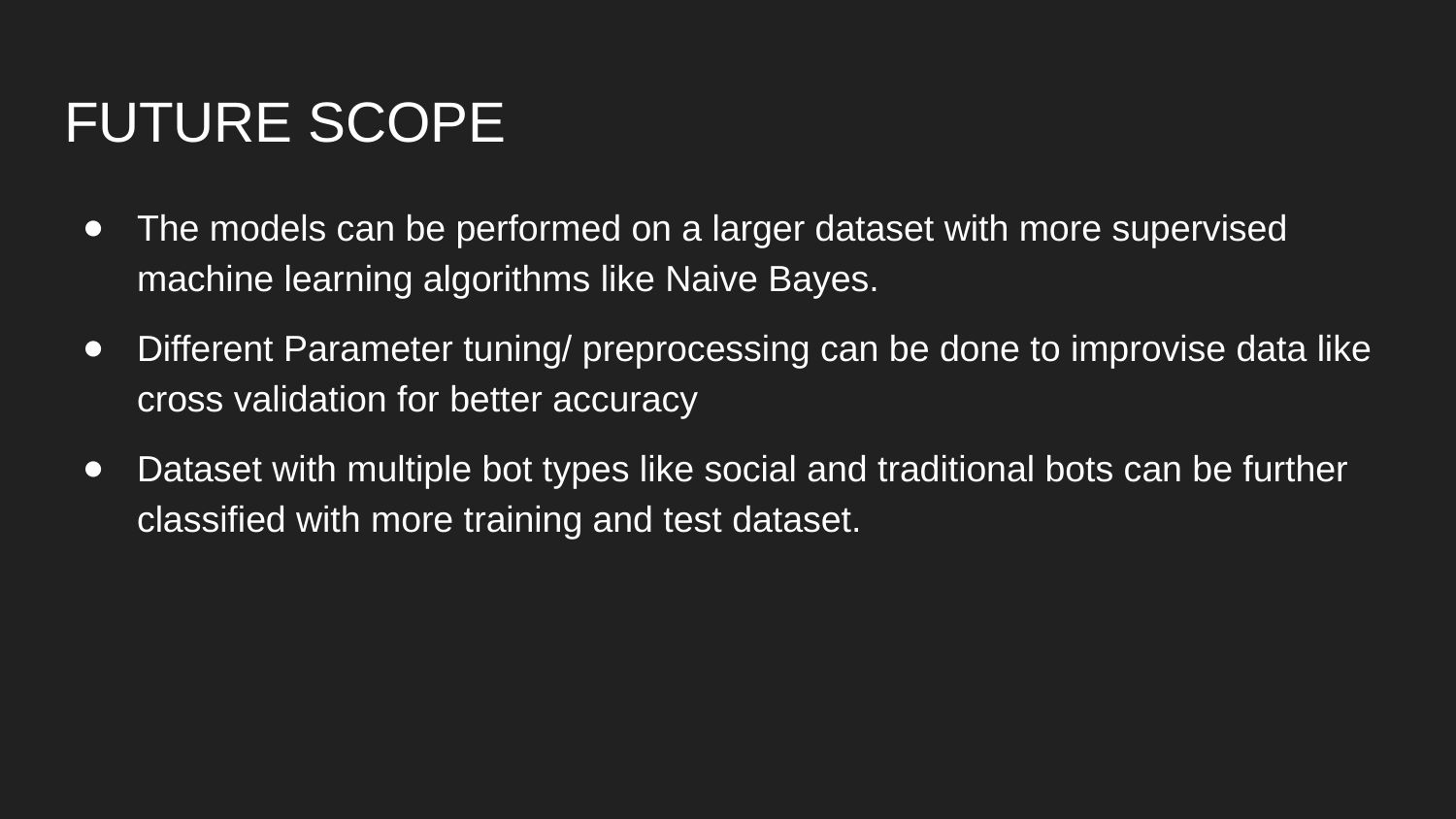

# FUTURE SCOPE
The models can be performed on a larger dataset with more supervised machine learning algorithms like Naive Bayes.
Different Parameter tuning/ preprocessing can be done to improvise data like cross validation for better accuracy
Dataset with multiple bot types like social and traditional bots can be further classified with more training and test dataset.